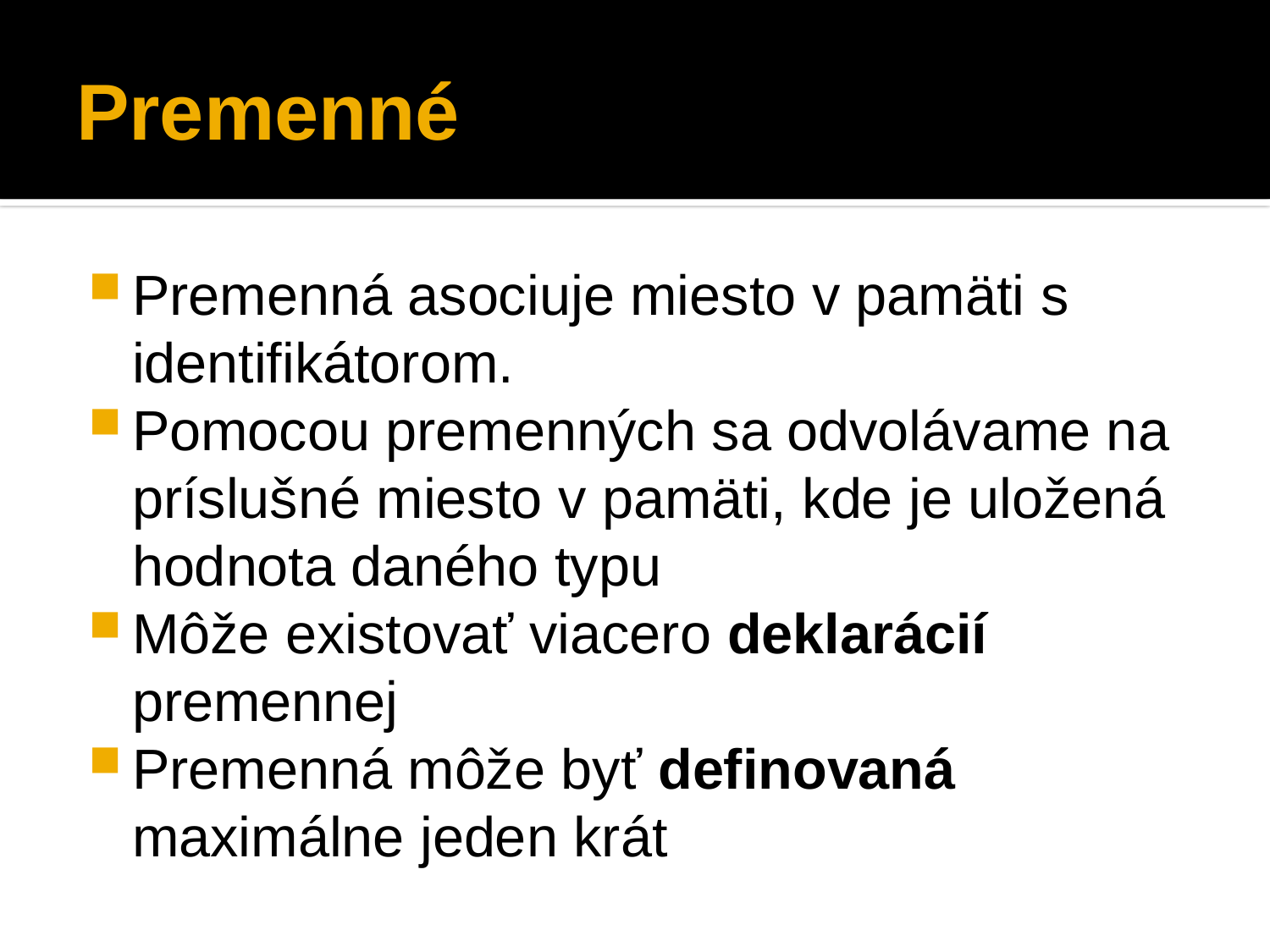

# Premenné
Premenná asociuje miesto v pamäti s identifikátorom.
Pomocou premenných sa odvolávame na príslušné miesto v pamäti, kde je uložená hodnota daného typu
Môže existovať viacero deklarácií premennej
Premenná môže byť definovaná maximálne jeden krát